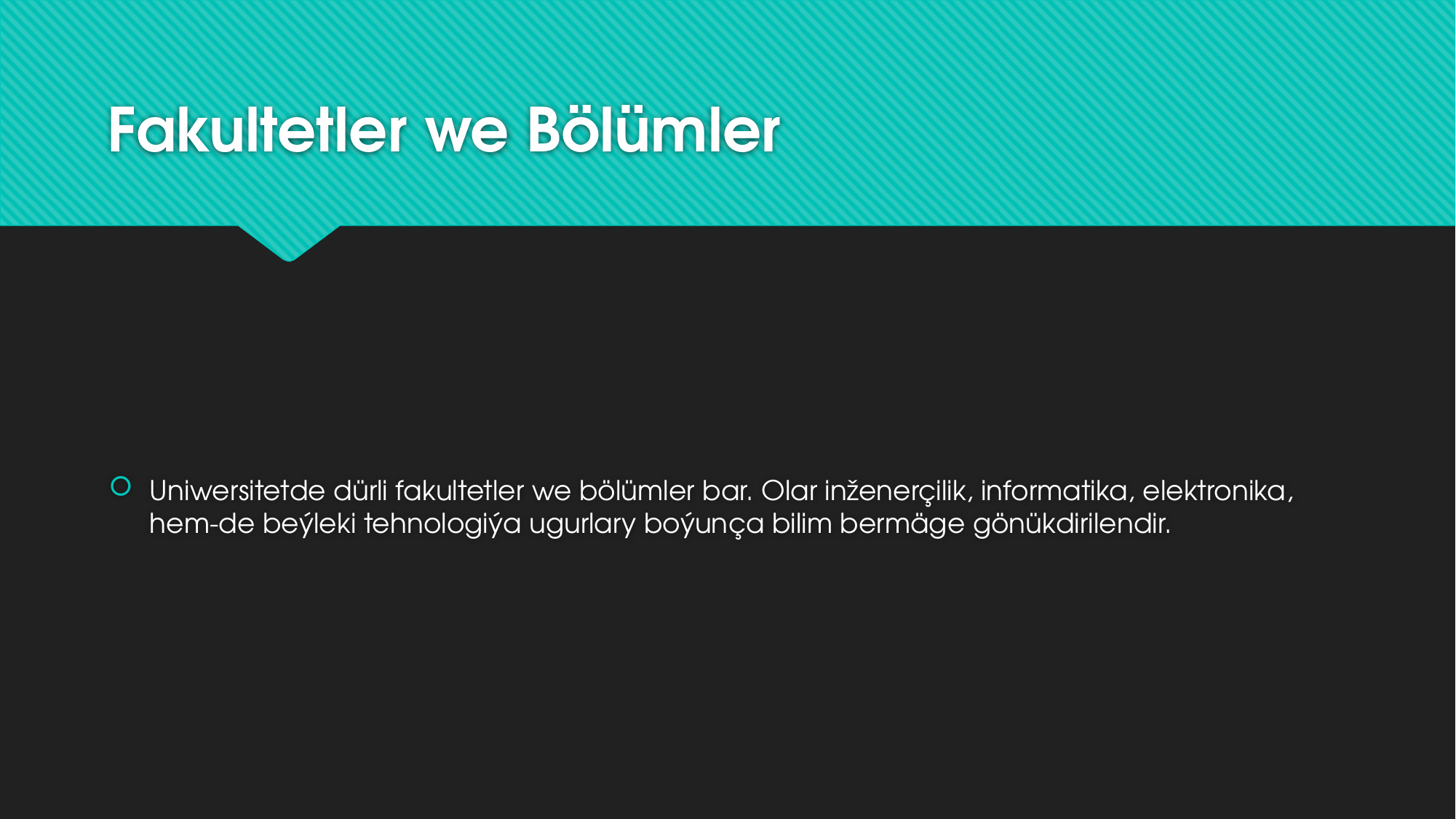

# Fakultetler we Bölümler

Uniwersitetde dürli fakultetler we bölümler bar. Olar inženerçilik, informatika, elektronika, hem-de beýleki tehnologiýa ugurlary boýunça bilim bermäge gönükdirilendir.